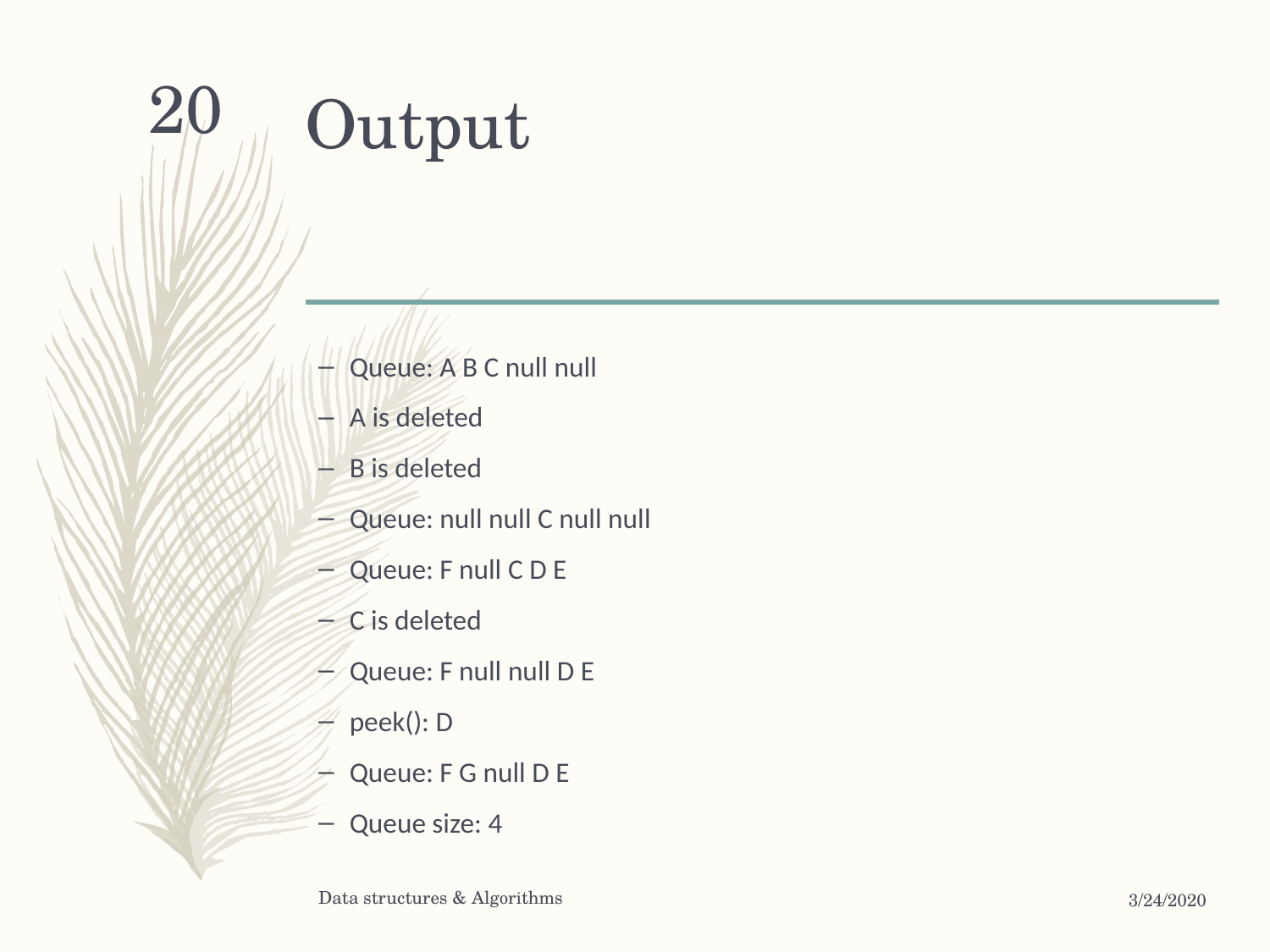

# Output
20
Queue: A B C null null
A is deleted
B is deleted
Queue: null null C null null
Queue: F null C D E
C is deleted
Queue: F null null D E
peek(): D
Queue: F G null D E
Queue size: 4
Data structures & Algorithms
3/24/2020